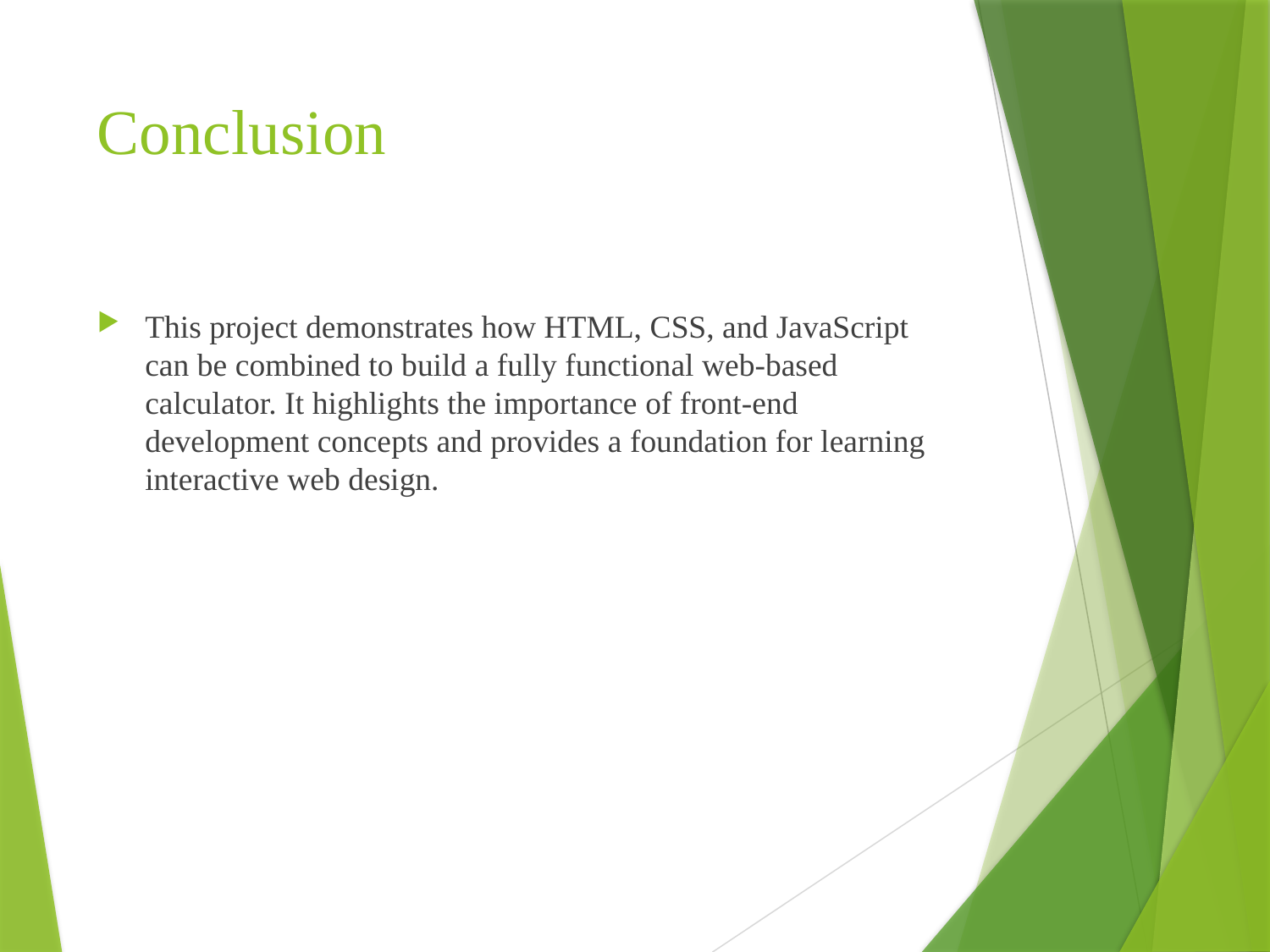

# Conclusion
This project demonstrates how HTML, CSS, and JavaScript can be combined to build a fully functional web-based calculator. It highlights the importance of front-end development concepts and provides a foundation for learning interactive web design.